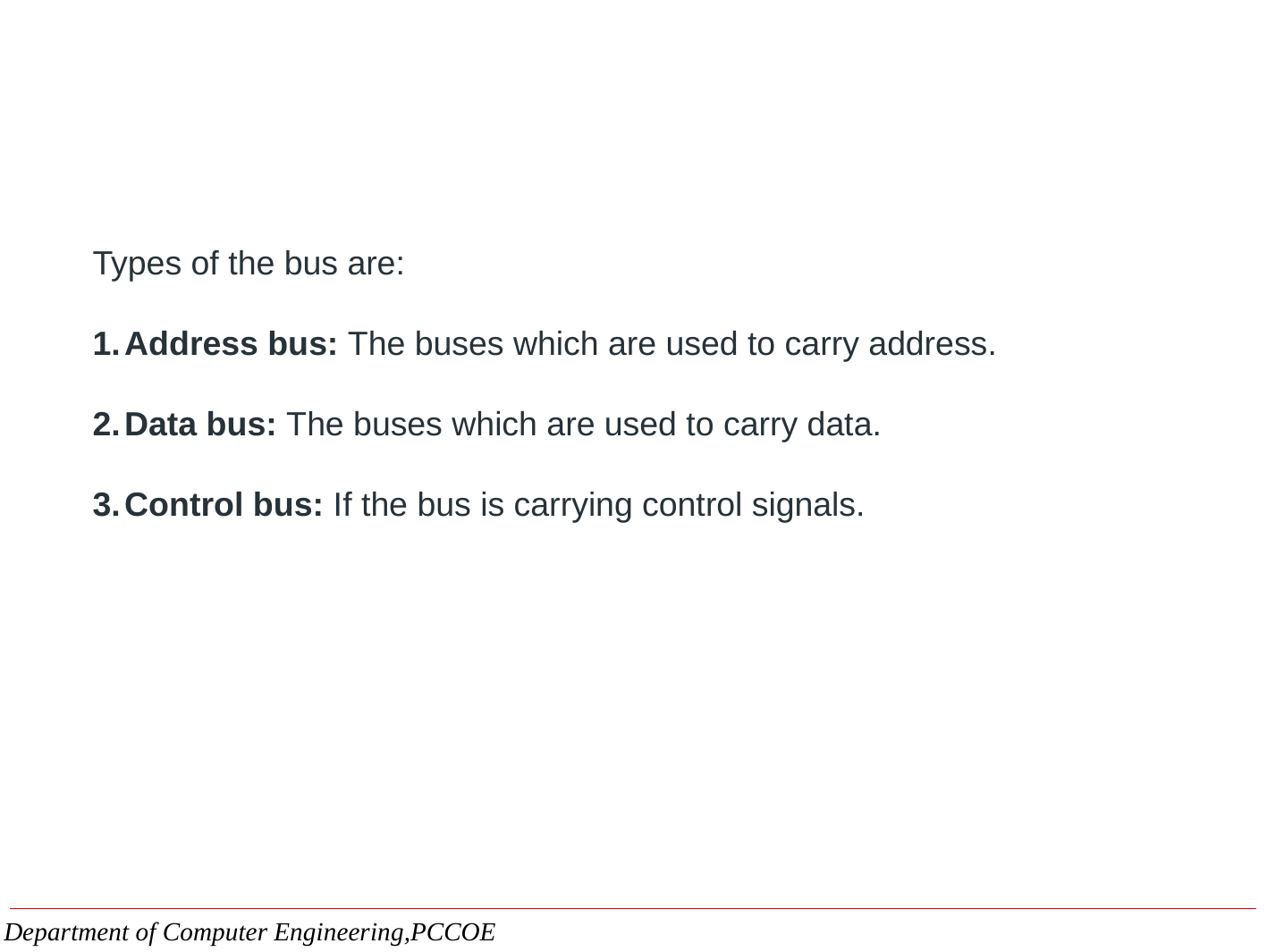

Types of the bus are:
Address bus: The buses which are used to carry address.
Data bus: The buses which are used to carry data.
Control bus: If the bus is carrying control signals.

Department of Computer Engineering,PCCOE